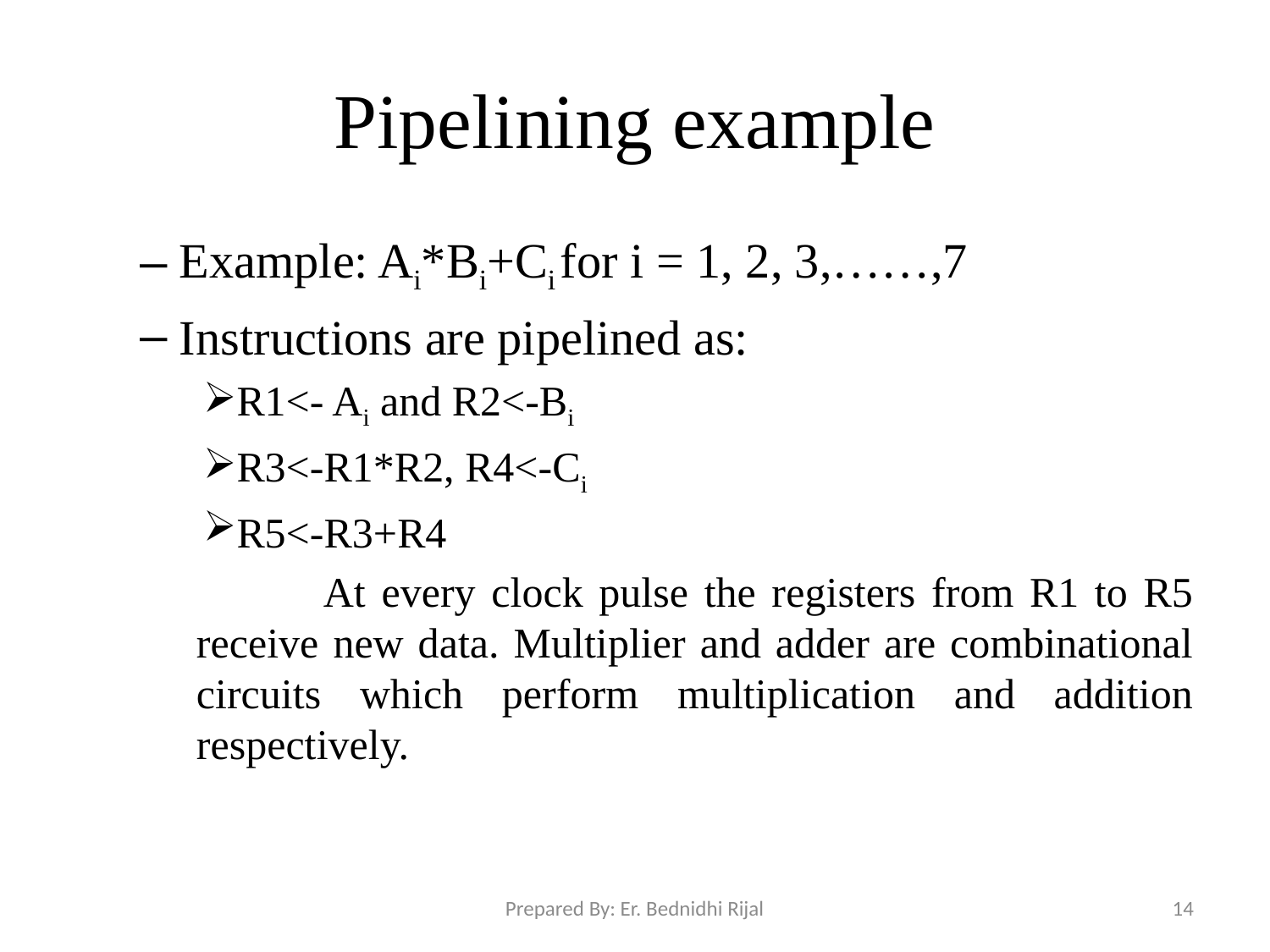

# Pipelining example
Example: Ai*Bi+Ci	for i = 1, 2, 3,……,7
Instructions are pipelined as:
R1<- Ai and R2<-Bi
R3<-R1*R2, R4<-Ci
R5<-R3+R4
		At every clock pulse the registers from R1 to R5 receive new data. Multiplier and adder are combinational circuits which perform multiplication and addition respectively.
Prepared By: Er. Bednidhi Rijal
14